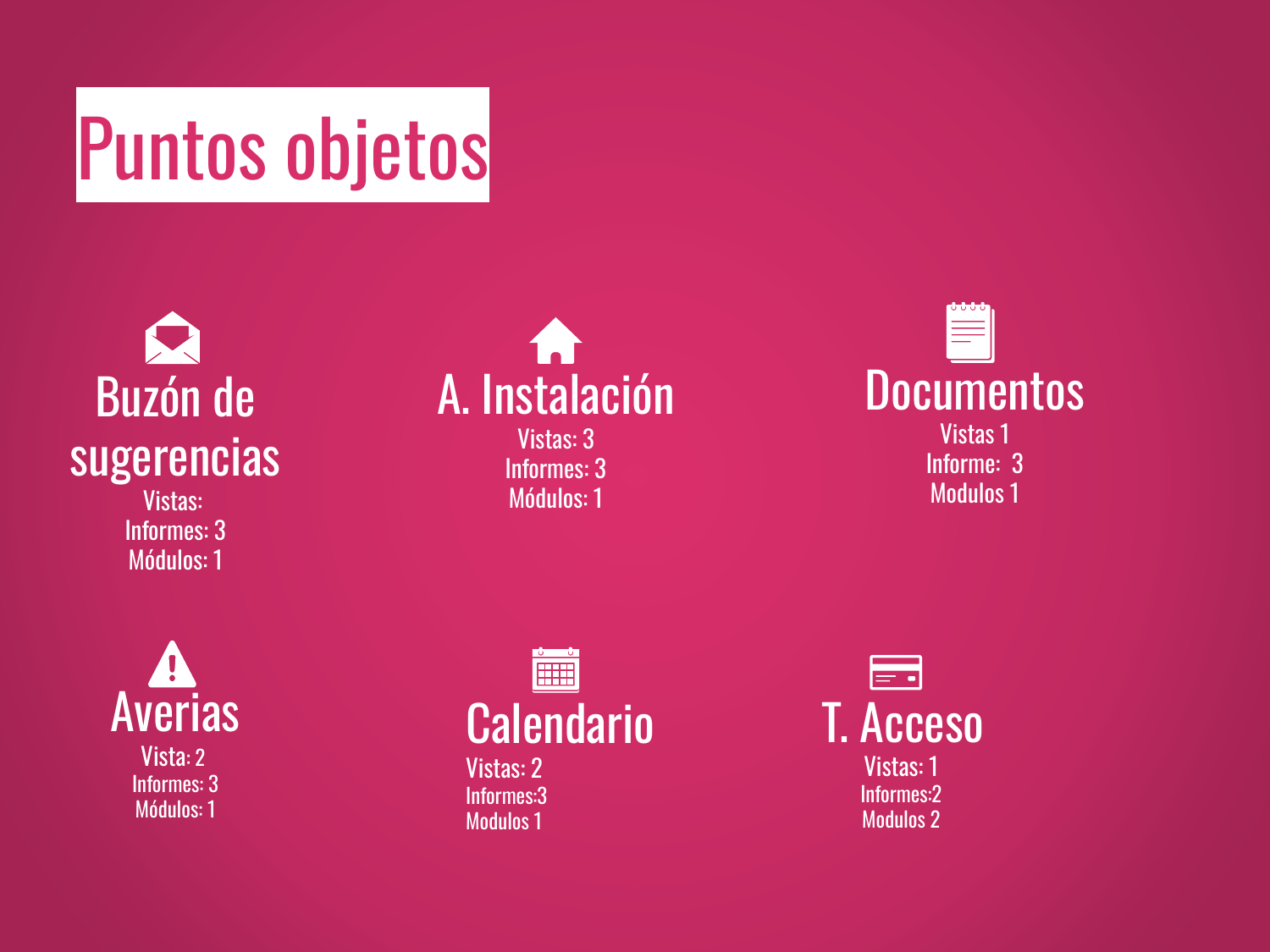

Puntos objetos

Documentos
Vistas 1
Informe:  3
Modulos 1
A. Instalación
Vistas: 3
Informes: 3
Módulos: 1

Buzón de sugerencias
Vistas:
Informes: 3
Módulos: 1

Averias
Vista: 2
Informes: 3
Módulos: 1

T. Acceso
Vistas: 1
Informes:2
Modulos 2

Calendario
Vistas: 2
Informes:3
Modulos 1